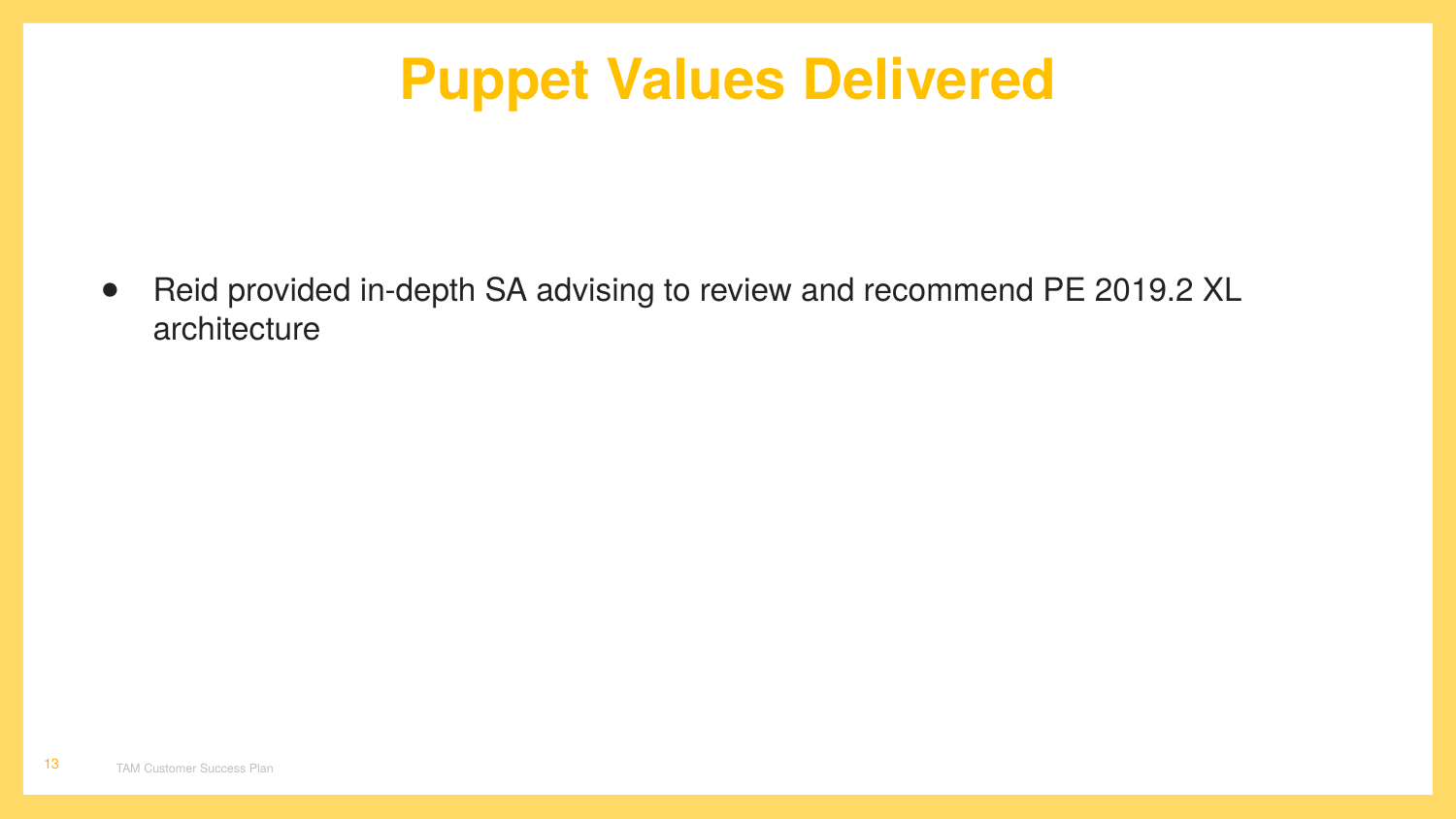

Puppet Values Delivered
Reid provided in-depth SA advising to review and recommend PE 2019.2 XL architecture

13
TAM Customer Success Plan